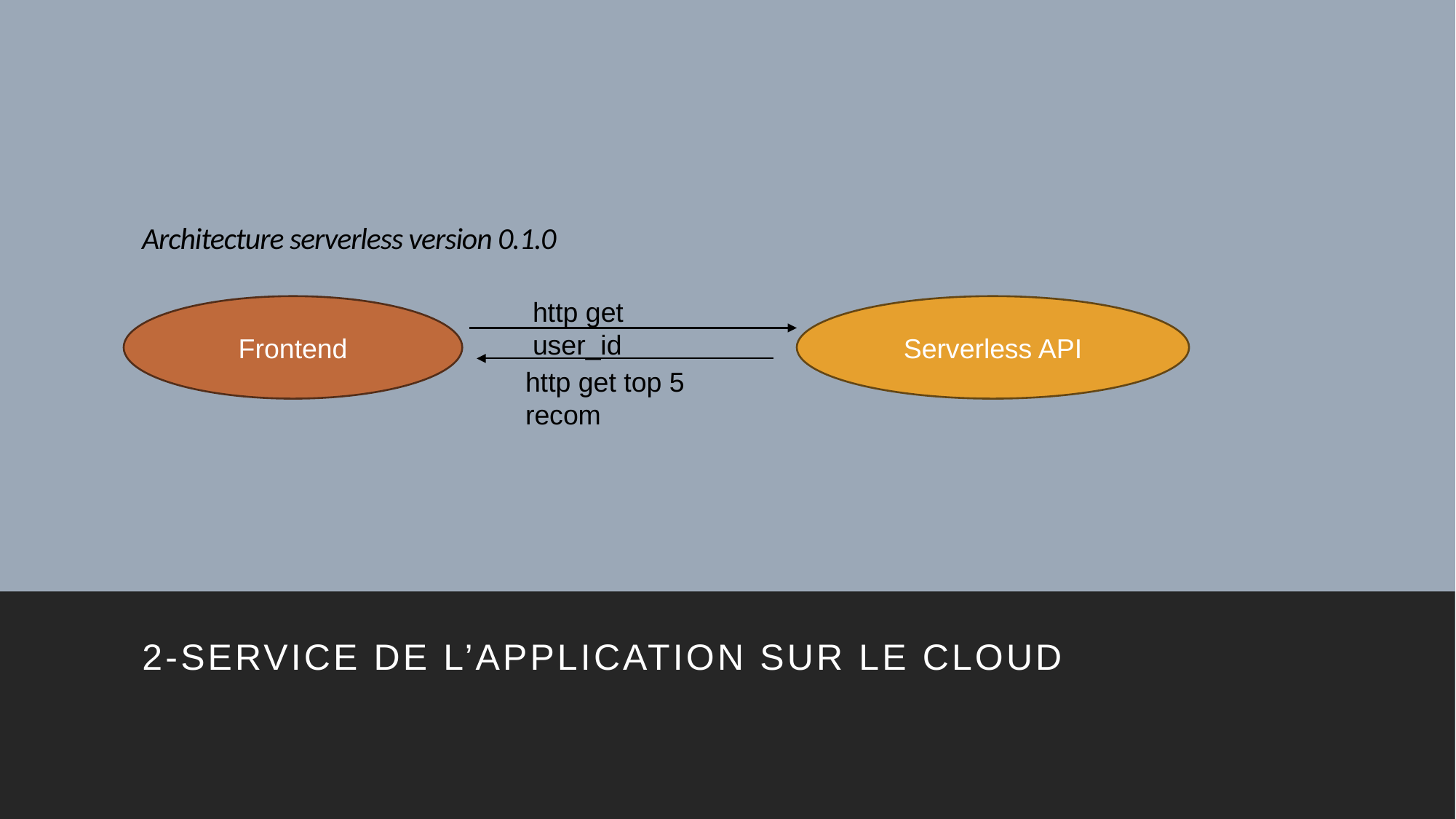

# Architecture serverless version 0.1.0
http get user_id
Serverless API
Frontend
http get top 5 recom

2-Service de l’application sur le cloud